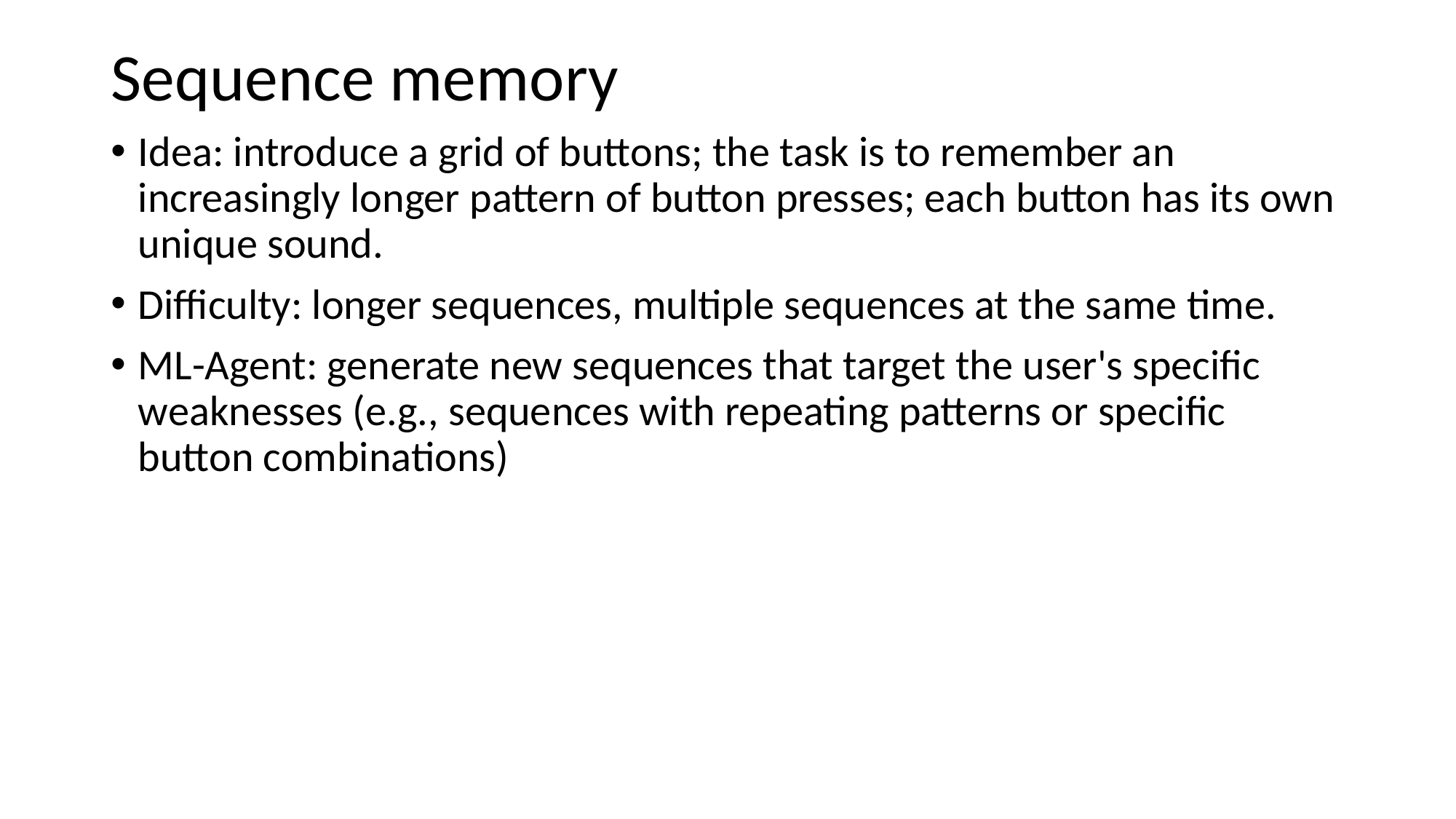

# Sequence memory
Idea: introduce a grid of buttons; the task is to remember an increasingly longer pattern of button presses; each button has its own unique sound.
Difficulty: longer sequences, multiple sequences at the same time.
ML-Agent: generate new sequences that target the user's specific weaknesses (e.g., sequences with repeating patterns or specific button combinations)